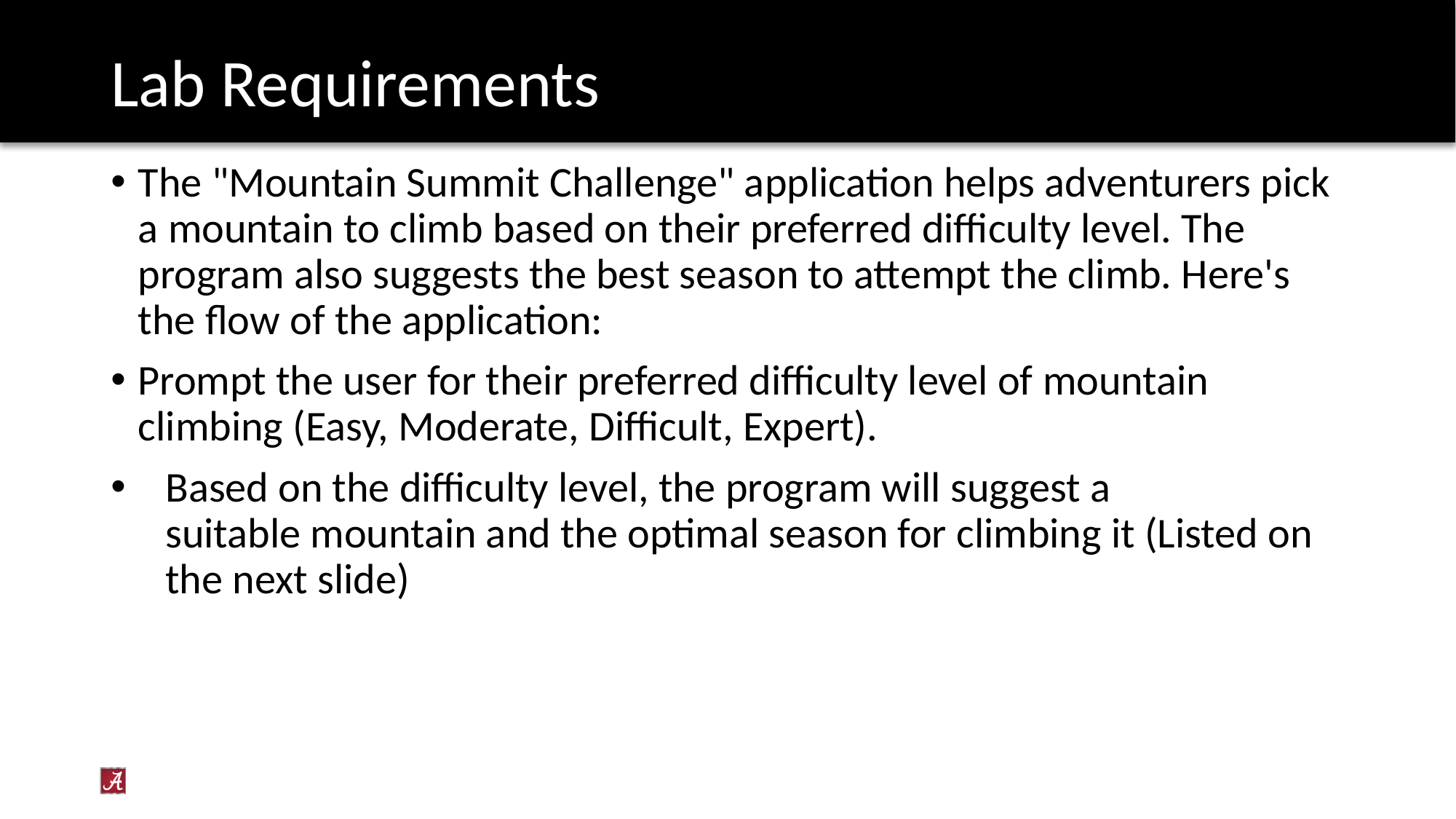

# Lab Requirements
The "Mountain Summit Challenge" application helps adventurers pick a mountain to climb based on their preferred difficulty level. The program also suggests the best season to attempt the climb. Here's the flow of the application:
Prompt the user for their preferred difficulty level of mountain climbing (Easy, Moderate, Difficult, Expert).
Based on the difficulty level, the program will suggest a suitable mountain and the optimal season for climbing it (Listed on the next slide)